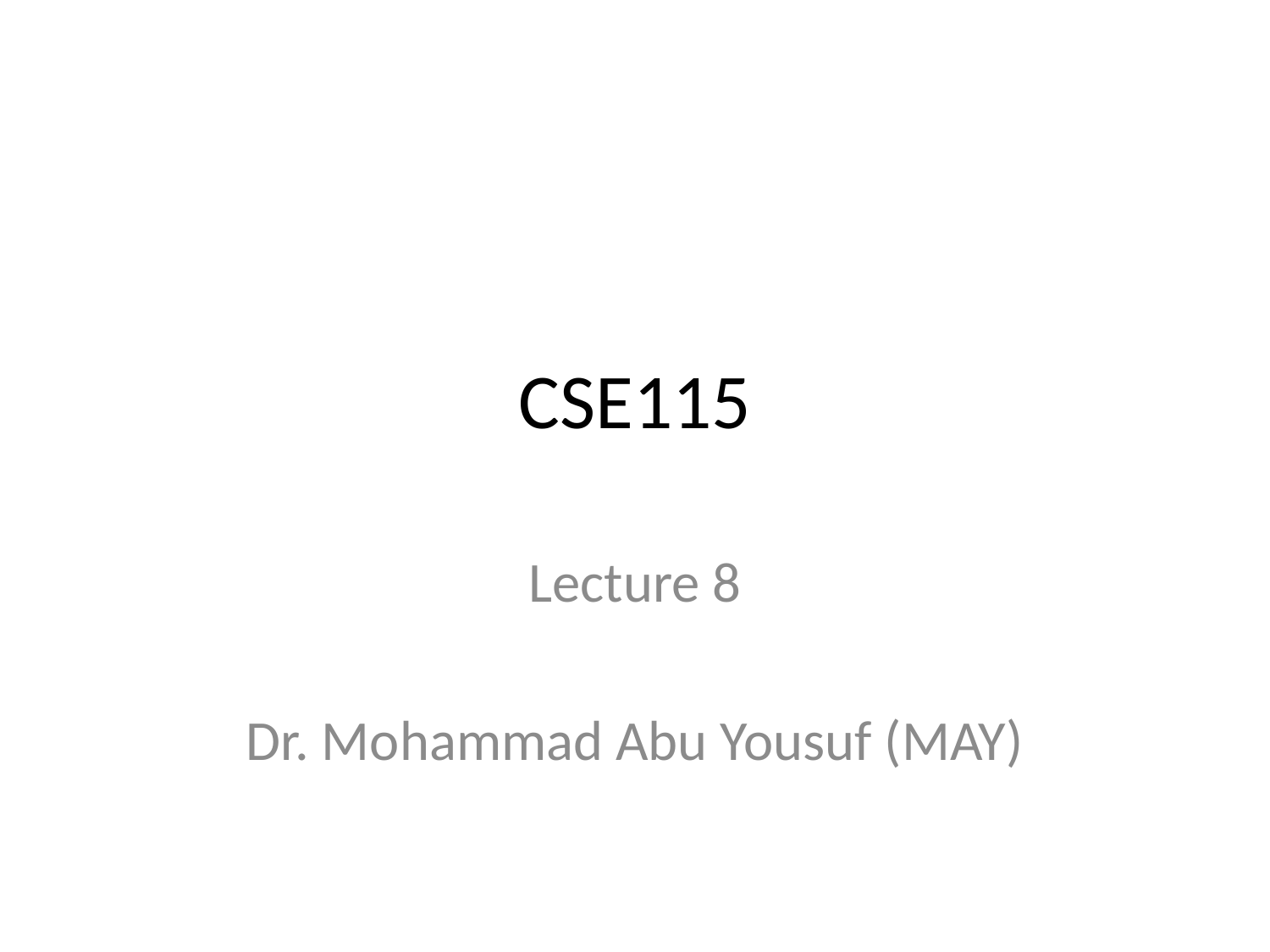

# CSE115
Lecture 8

Dr. Mohammad Abu Yousuf (MAY)